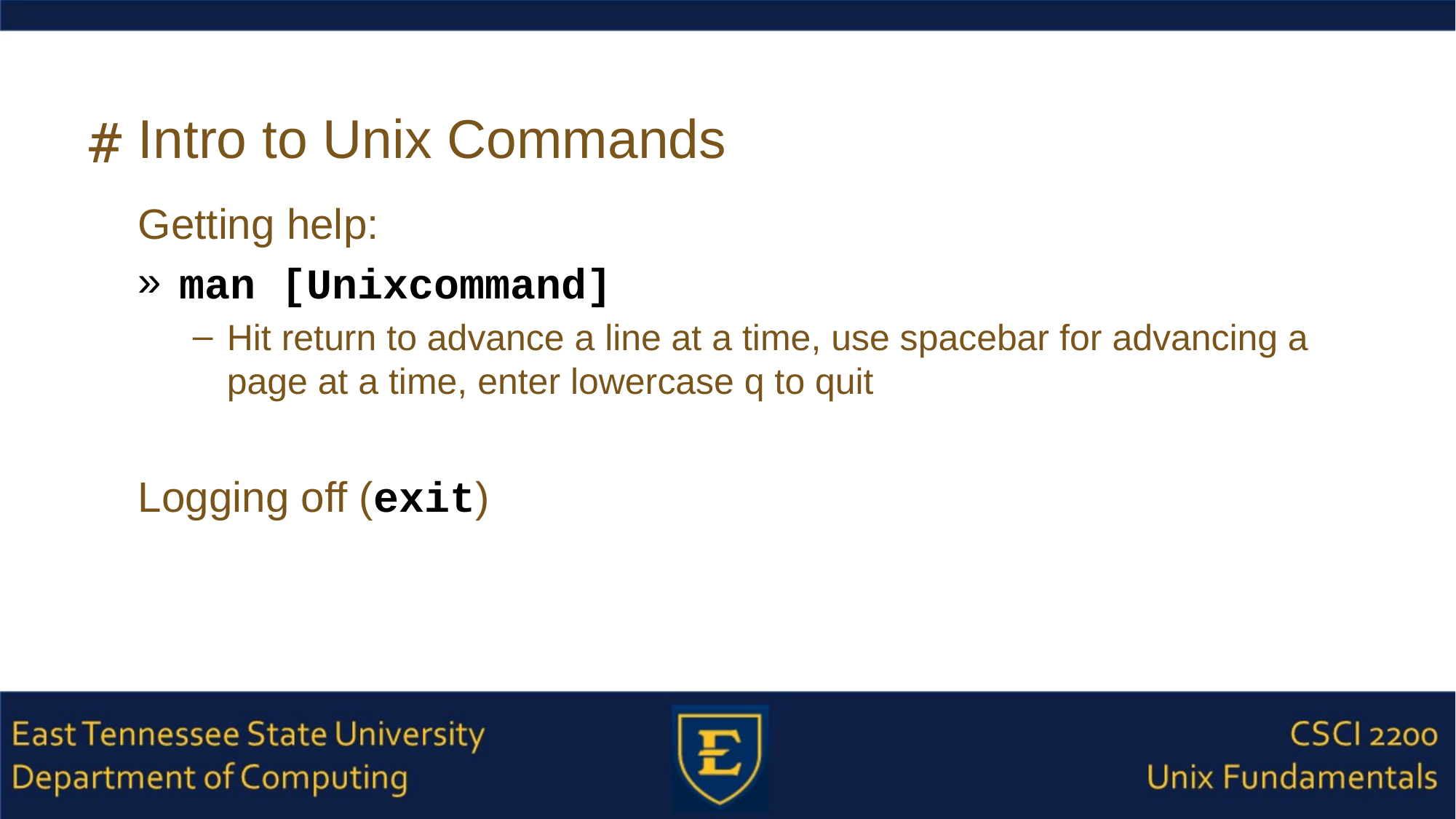

# Intro to Unix Commands
Getting help:
man [Unixcommand]
Hit return to advance a line at a time, use spacebar for advancing a page at a time, enter lowercase q to quit

Logging off (exit)